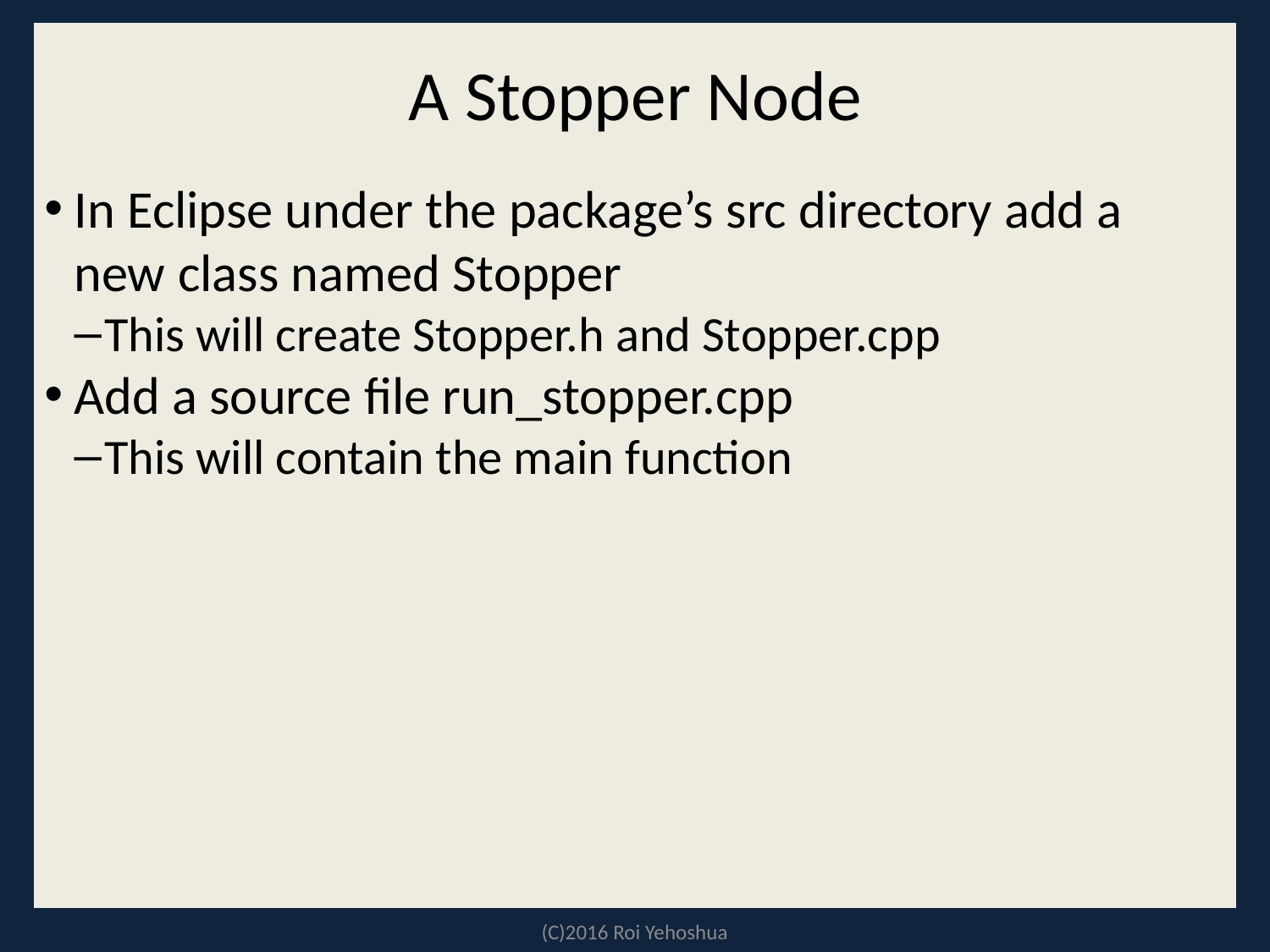

A Stopper Node
In Eclipse under the package’s src directory add a new class named Stopper
This will create Stopper.h and Stopper.cpp
Add a source file run_stopper.cpp
This will contain the main function

(C)2016 Roi Yehoshua